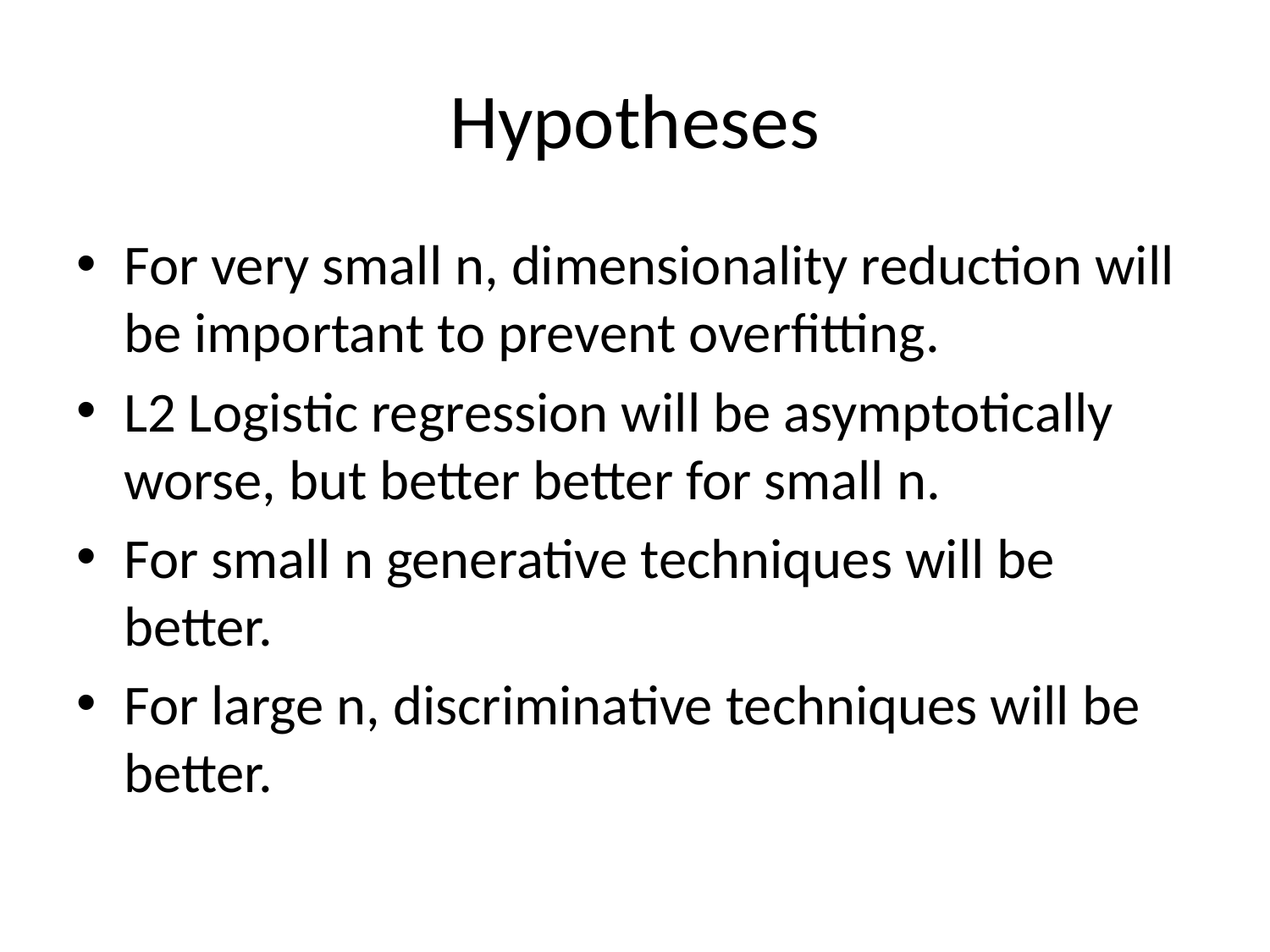

# Hypotheses
For very small n, dimensionality reduction will be important to prevent overfitting.
L2 Logistic regression will be asymptotically worse, but better better for small n.
For small n generative techniques will be better.
For large n, discriminative techniques will be better.